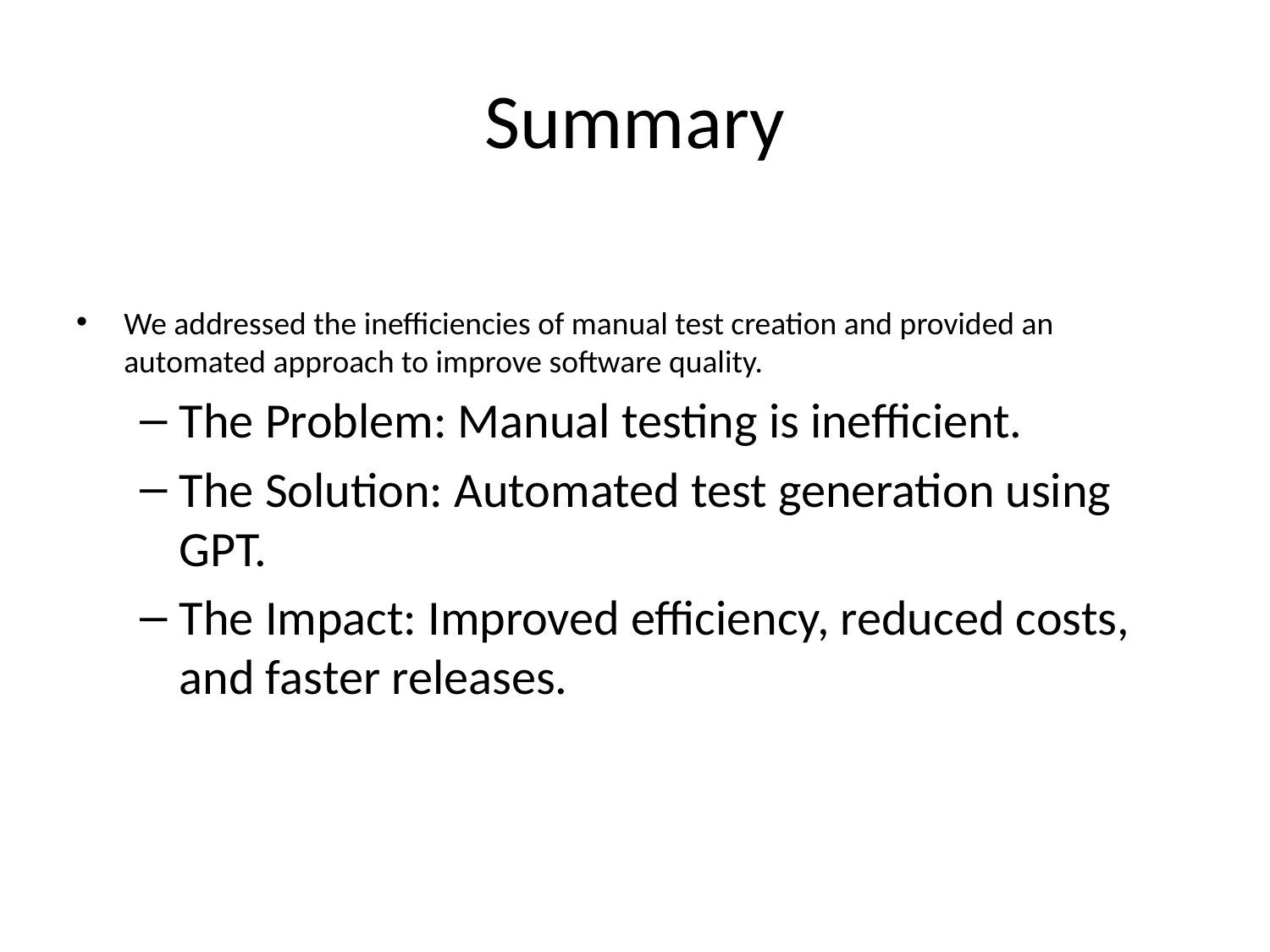

# Summary

We addressed the inefficiencies of manual test creation and provided an automated approach to improve software quality.
The Problem: Manual testing is inefficient.
The Solution: Automated test generation using GPT.
The Impact: Improved efficiency, reduced costs, and faster releases.